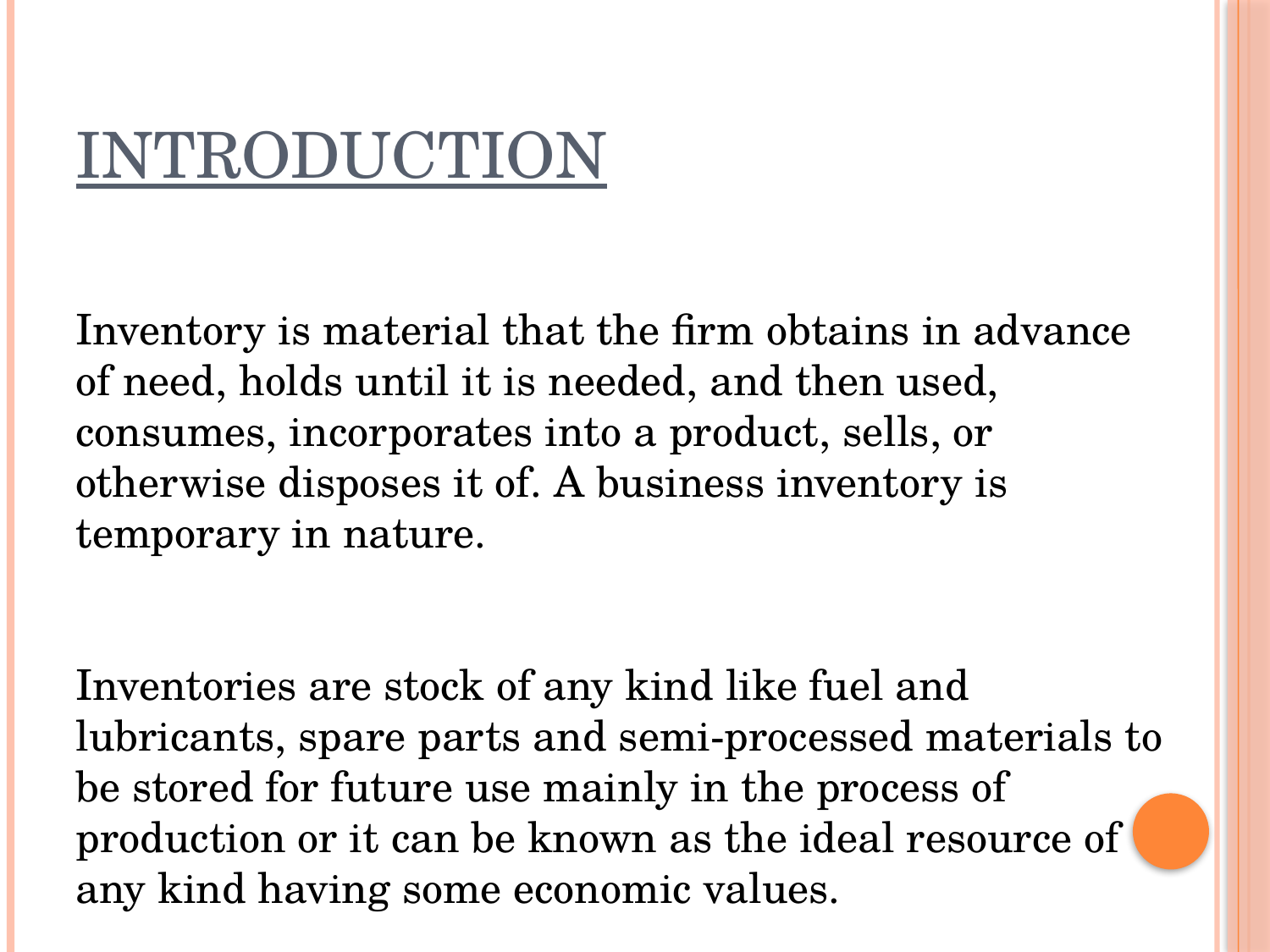

# INTRODUCTION
Inventory is material that the firm obtains in advance of need, holds until it is needed, and then used, consumes, incorporates into a product, sells, or otherwise disposes it of. A business inventory is temporary in nature.

Inventories are stock of any kind like fuel and lubricants, spare parts and semi-processed materials to be stored for future use mainly in the process of production or it can be known as the ideal resource of any kind having some economic values.